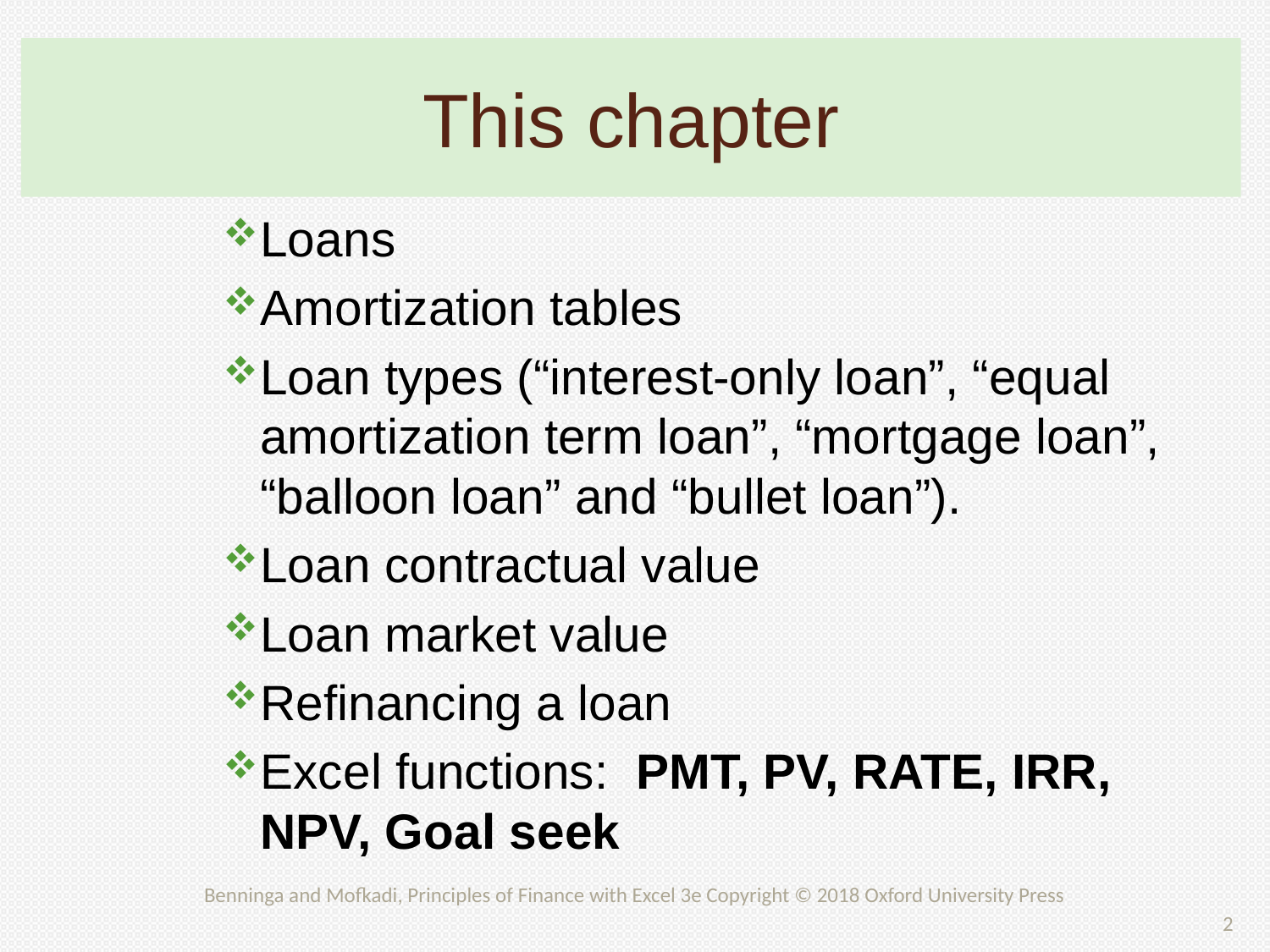

# This chapter
Loans
Amortization tables
Loan types (“interest-only loan”, “equal amortization term loan”, “mortgage loan”, “balloon loan” and “bullet loan”).
Loan contractual value
Loan market value
Refinancing a loan
Excel functions:  PMT, PV, RATE, IRR, NPV, Goal seek
Benninga and Mofkadi, Principles of Finance with Excel 3e Copyright © 2018 Oxford University Press
2